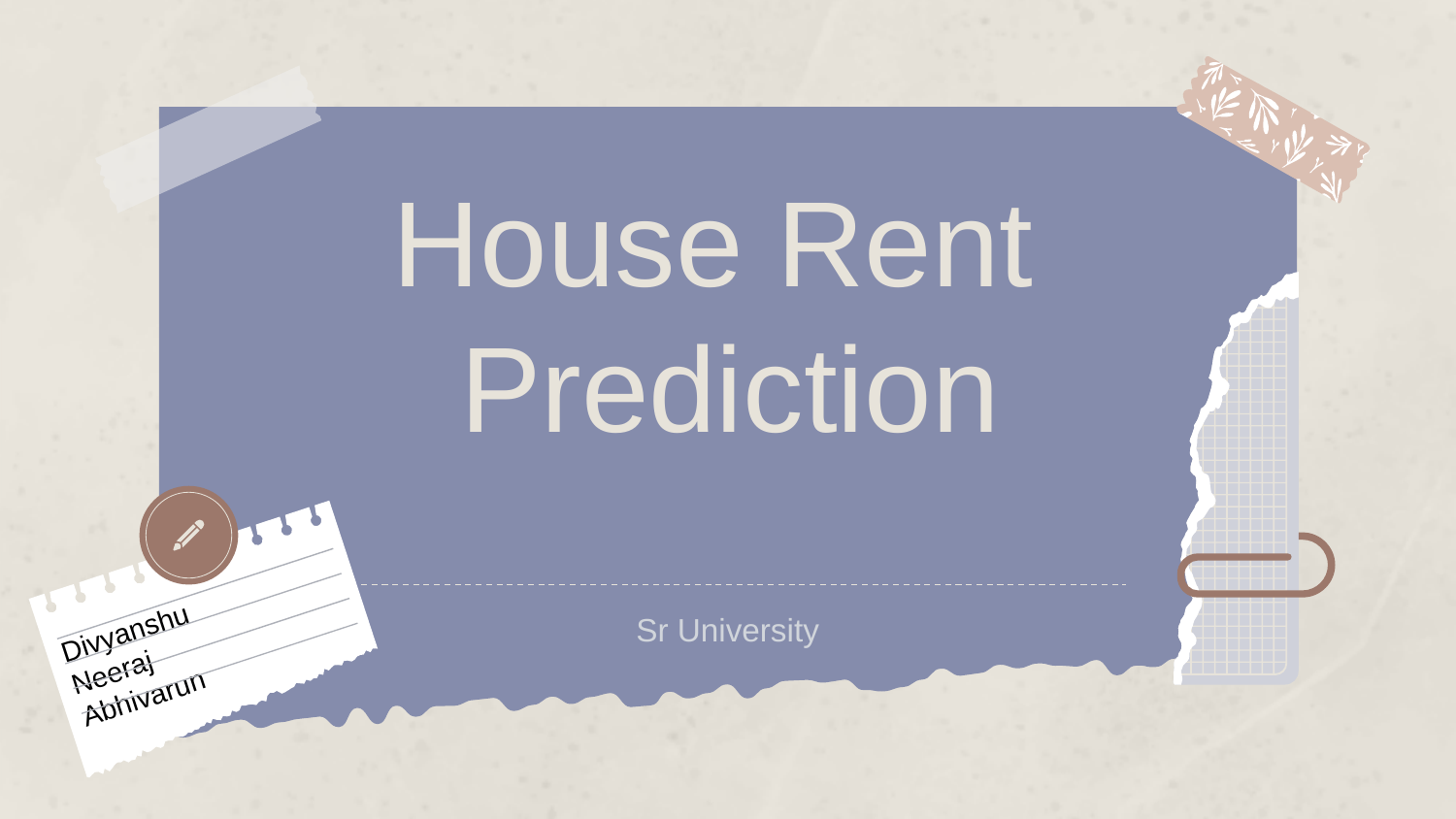

# House Rent Prediction

Divyanshu
Neeraj
Abhivarun

Sr University